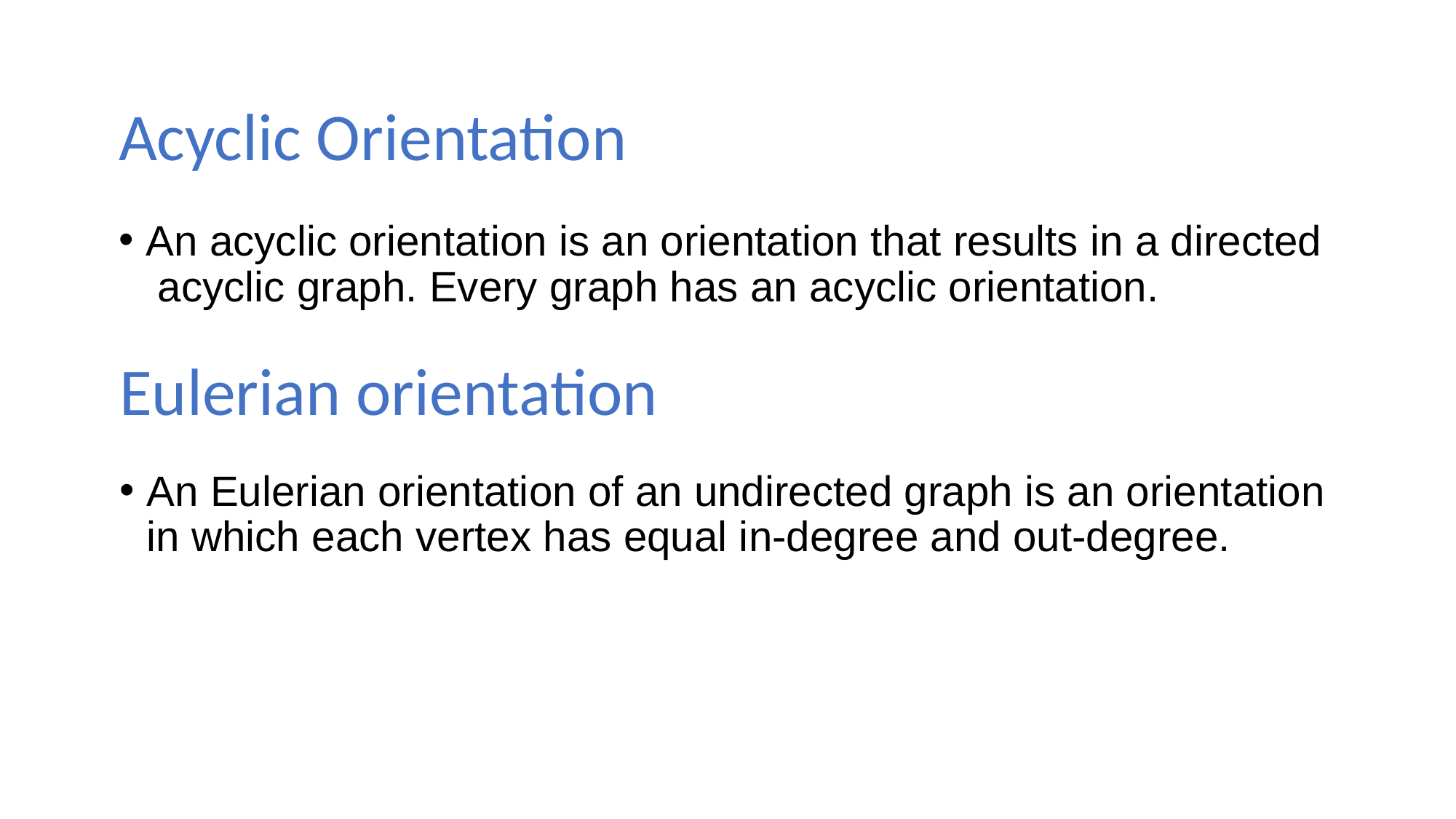

Acyclic Orientation
An acyclic orientation is an orientation that results in a directed acyclic graph. Every graph has an acyclic orientation.
Eulerian orientation
An Eulerian orientation of an undirected graph is an orientation in which each vertex has equal in-degree and out-degree.